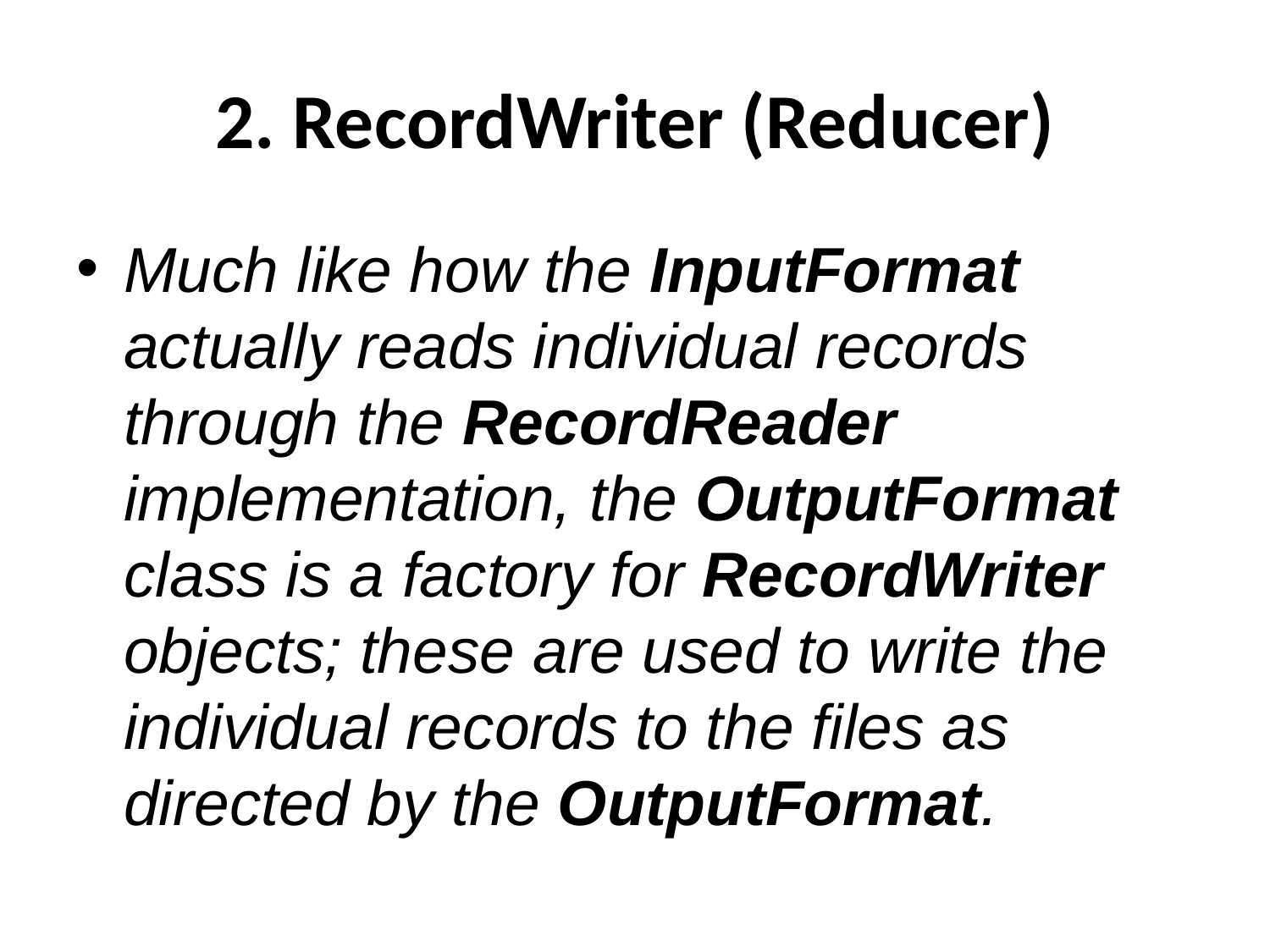

# 2. RecordWriter (Reducer)
Much like how the InputFormat actually reads individual records through the RecordReader implementation, the OutputFormat class is a factory for RecordWriter objects; these are used to write the individual records to the files as directed by the OutputFormat.